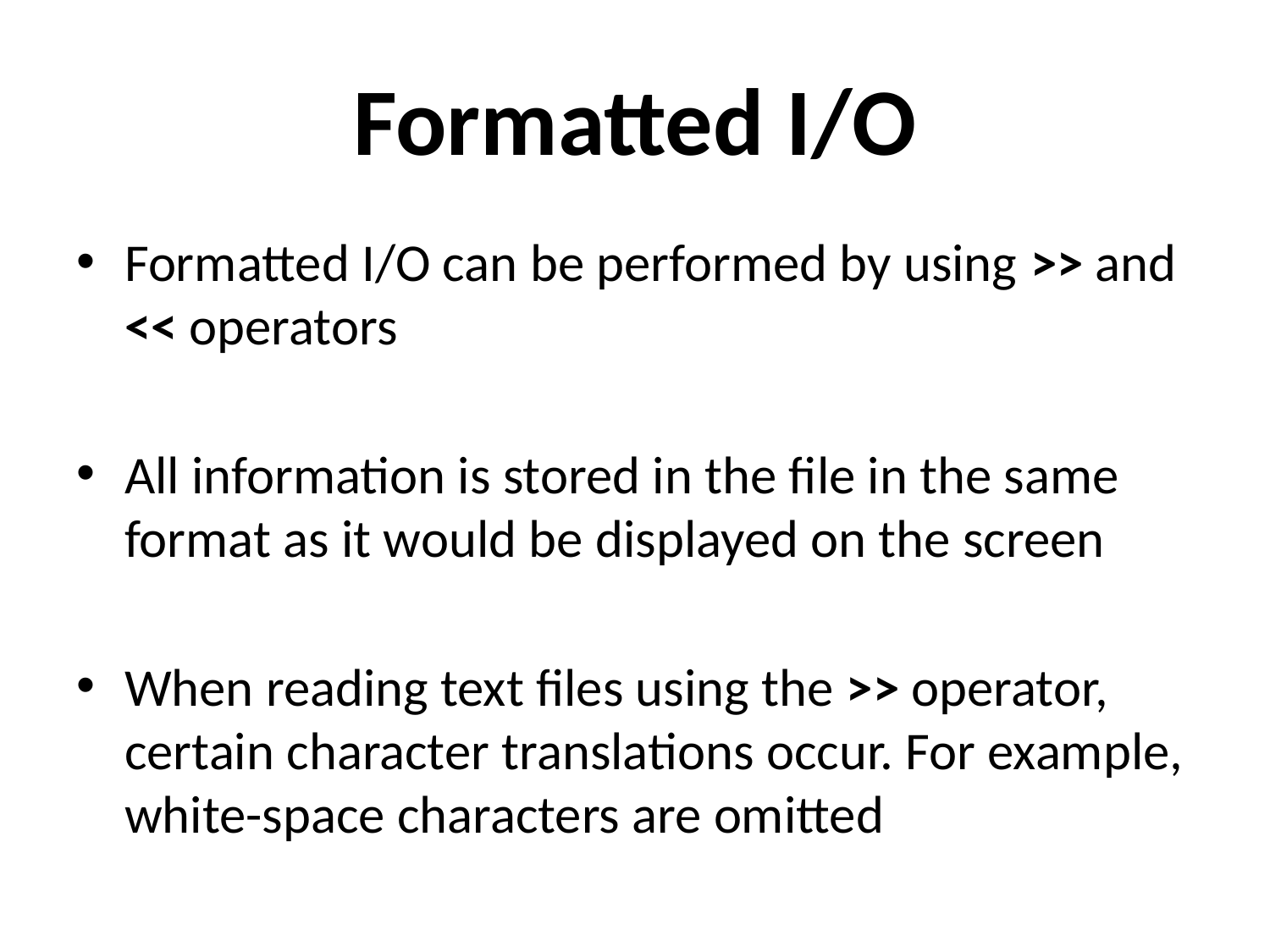

# Formatted I/O
Formatted I/O can be performed by using >> and << operators

All information is stored in the file in the same format as it would be displayed on the screen

When reading text files using the >> operator, certain character translations occur. For example, white-space characters are omitted